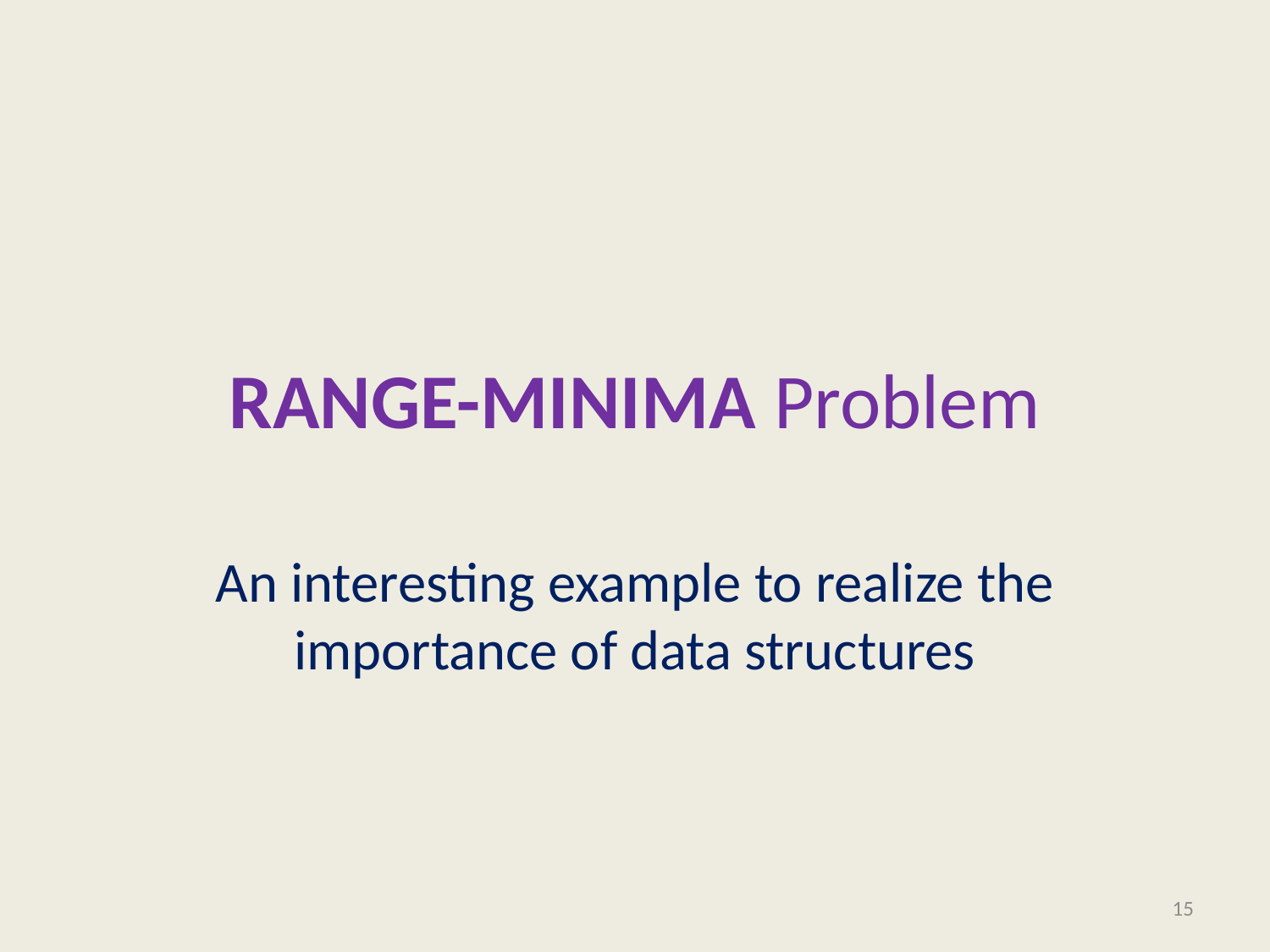

# RANGE-MINIMA Problem
An interesting example to realize the importance of data structures
15